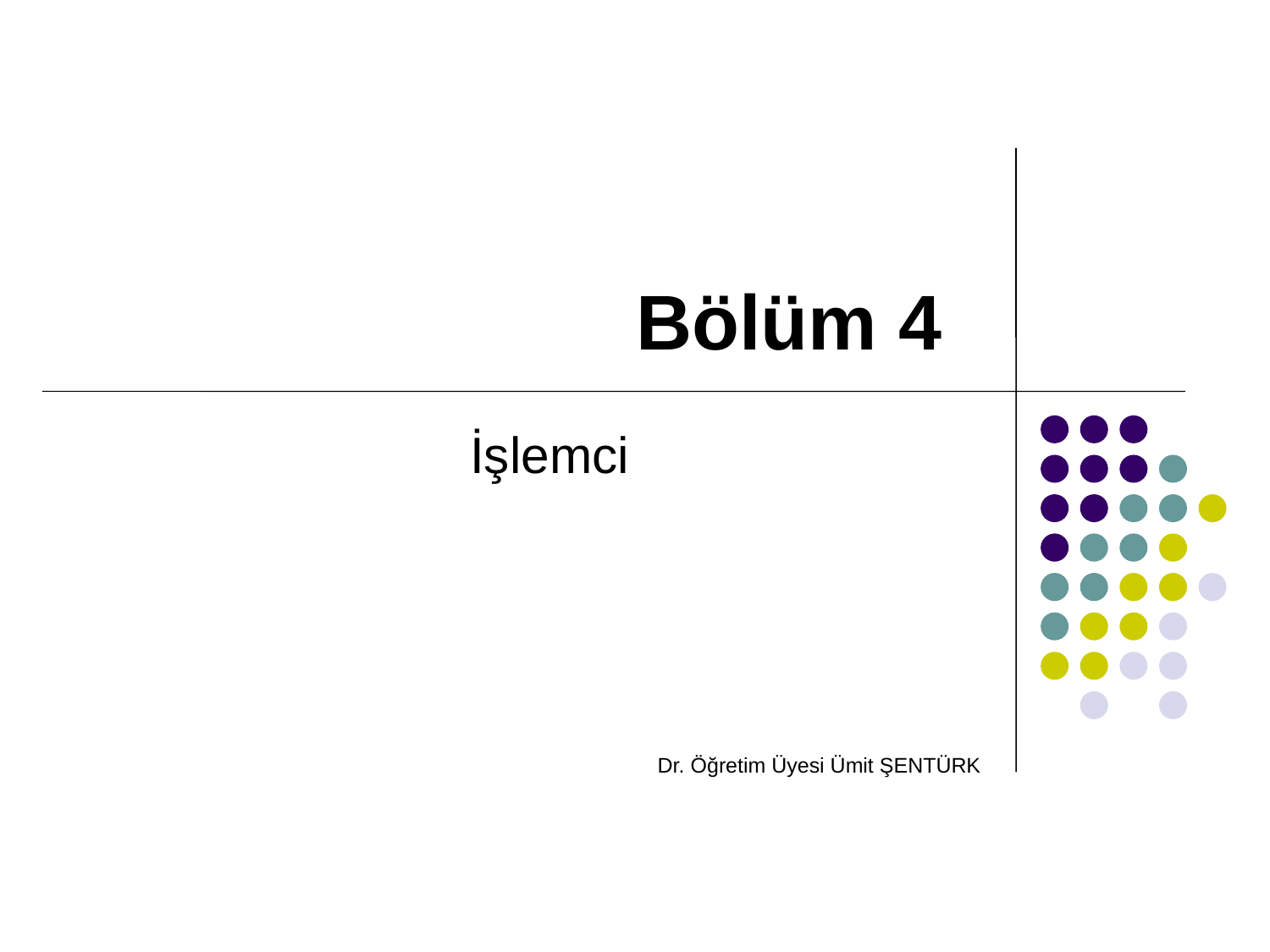

# Bölüm 4
İşlemci

Dr. Öğretim Üyesi Ümit ŞENTÜRK